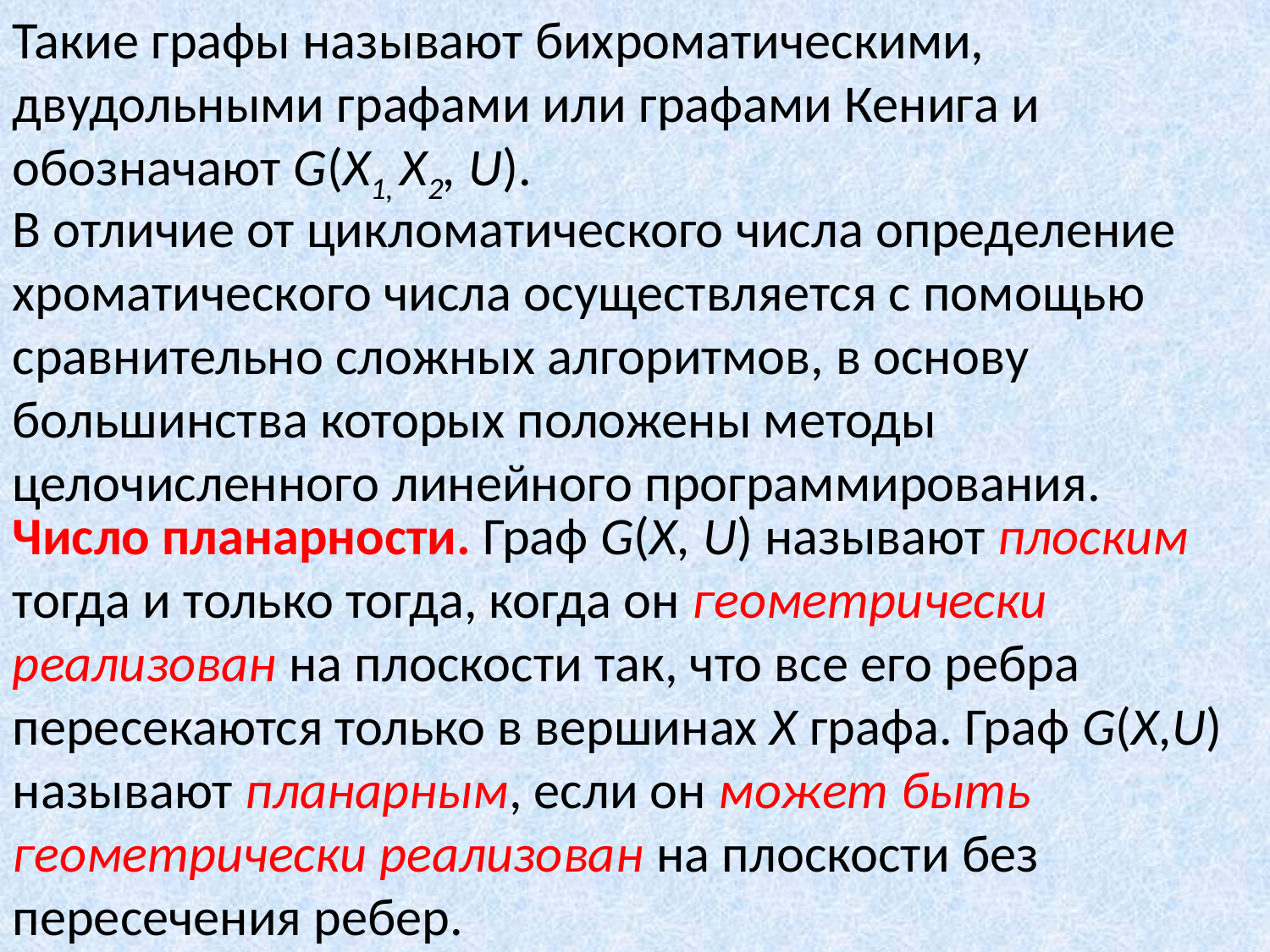

Такие графы называют бихроматическими, двудольными графами или графами Кенига и обозначают G(X1, Х2, U).
В отличие от цикломатического числа определение хроматического числа осуществляется с помощью сравнительно сложных алгоритмов, в основу большинства которых положены методы целочисленного линейного программирования.
Число планарности. Граф G(X, U) называют плоским тогда и только тогда, когда он геометрически  реализован на плоскости так, что все его ребра пересекаются только в вершинах Х графа. Граф G(X,U) называют планарным, если он может быть геометрически реализован на плоскости без пересечения ребер.